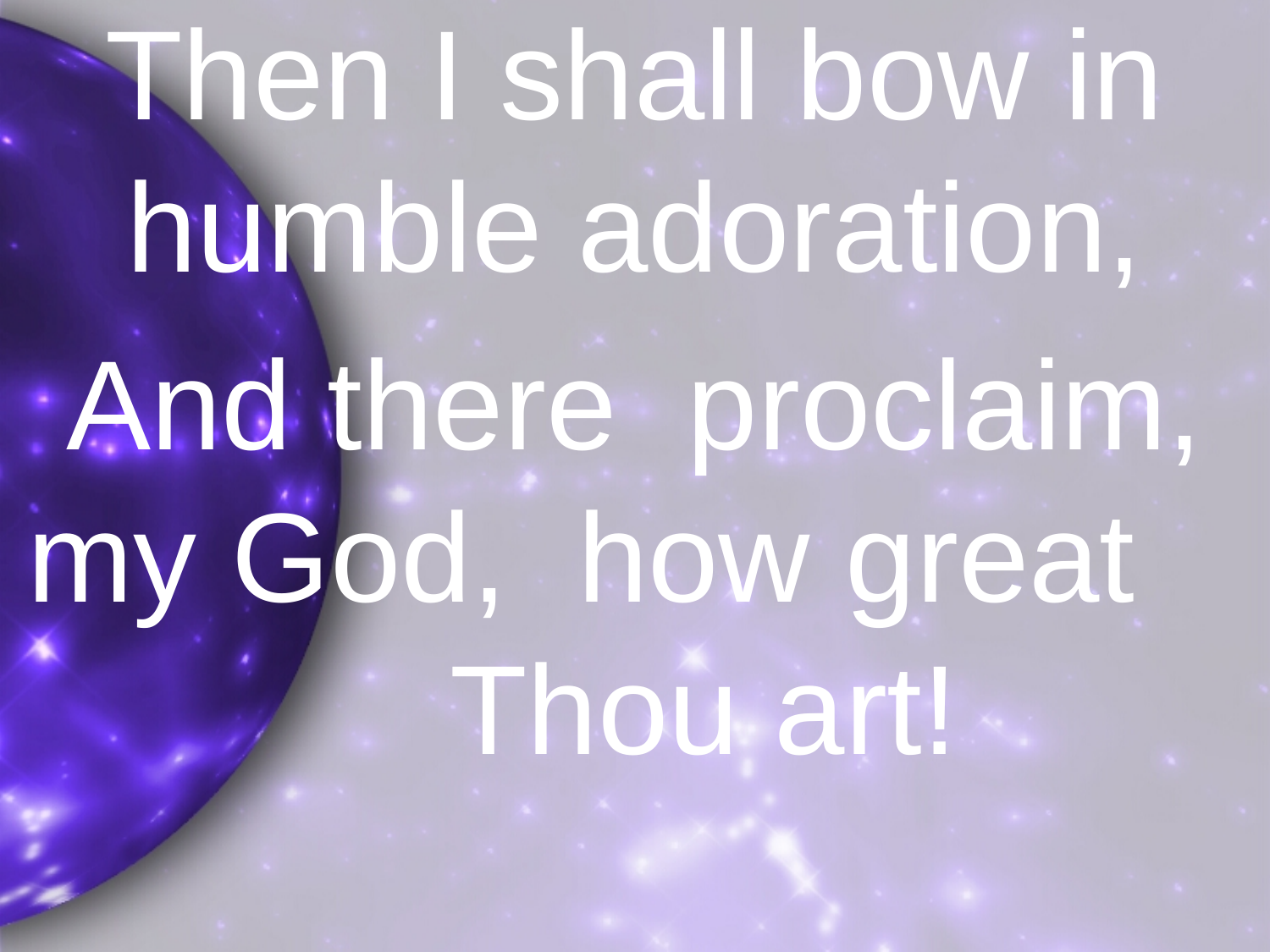

Then I shall bow in humble adoration,
And there  proclaim, my God,  how great        Thou art!